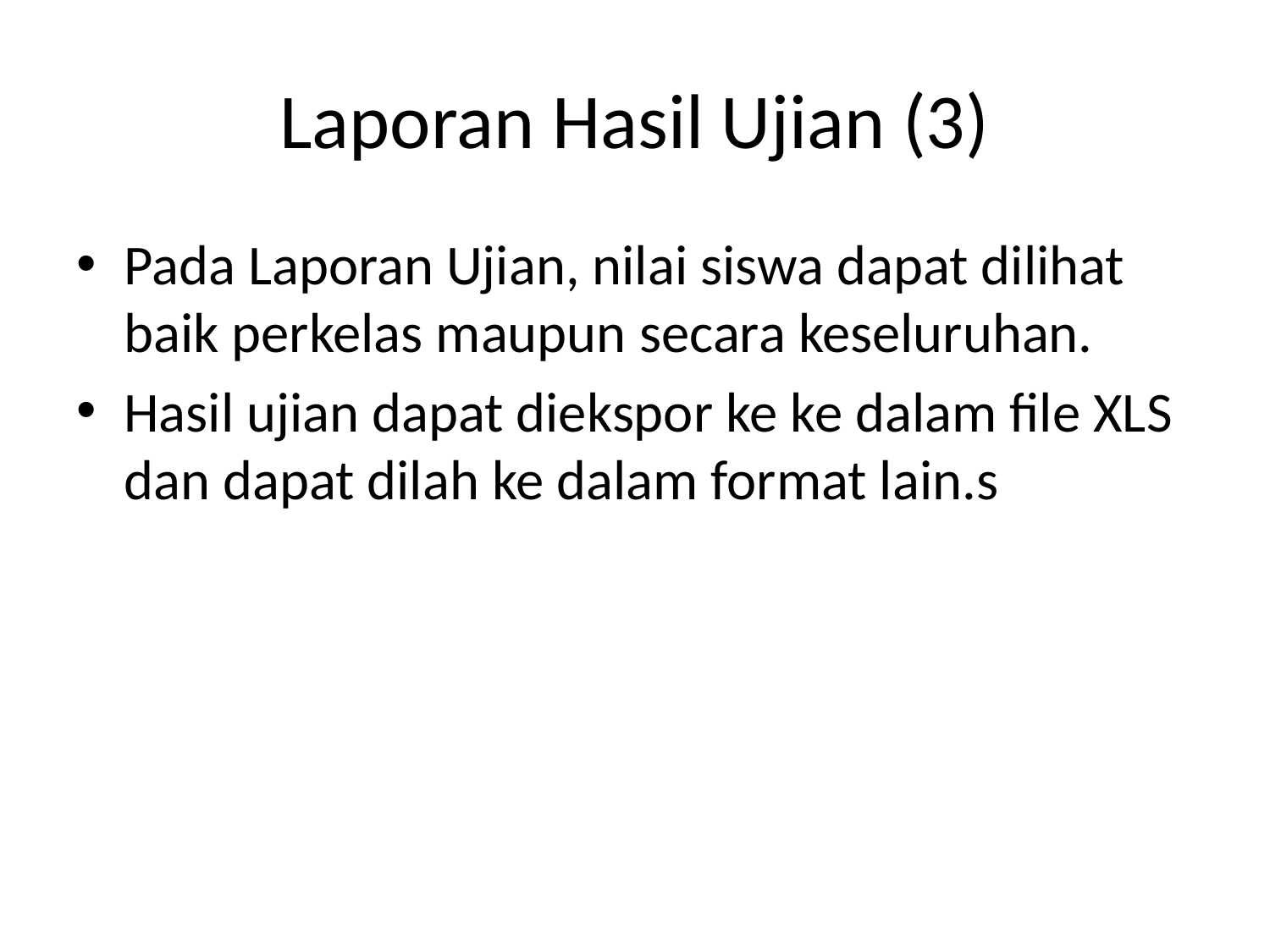

# Laporan Hasil Ujian (3)
Pada Laporan Ujian, nilai siswa dapat dilihat baik perkelas maupun secara keseluruhan.
Hasil ujian dapat diekspor ke ke dalam file XLS dan dapat dilah ke dalam format lain.s